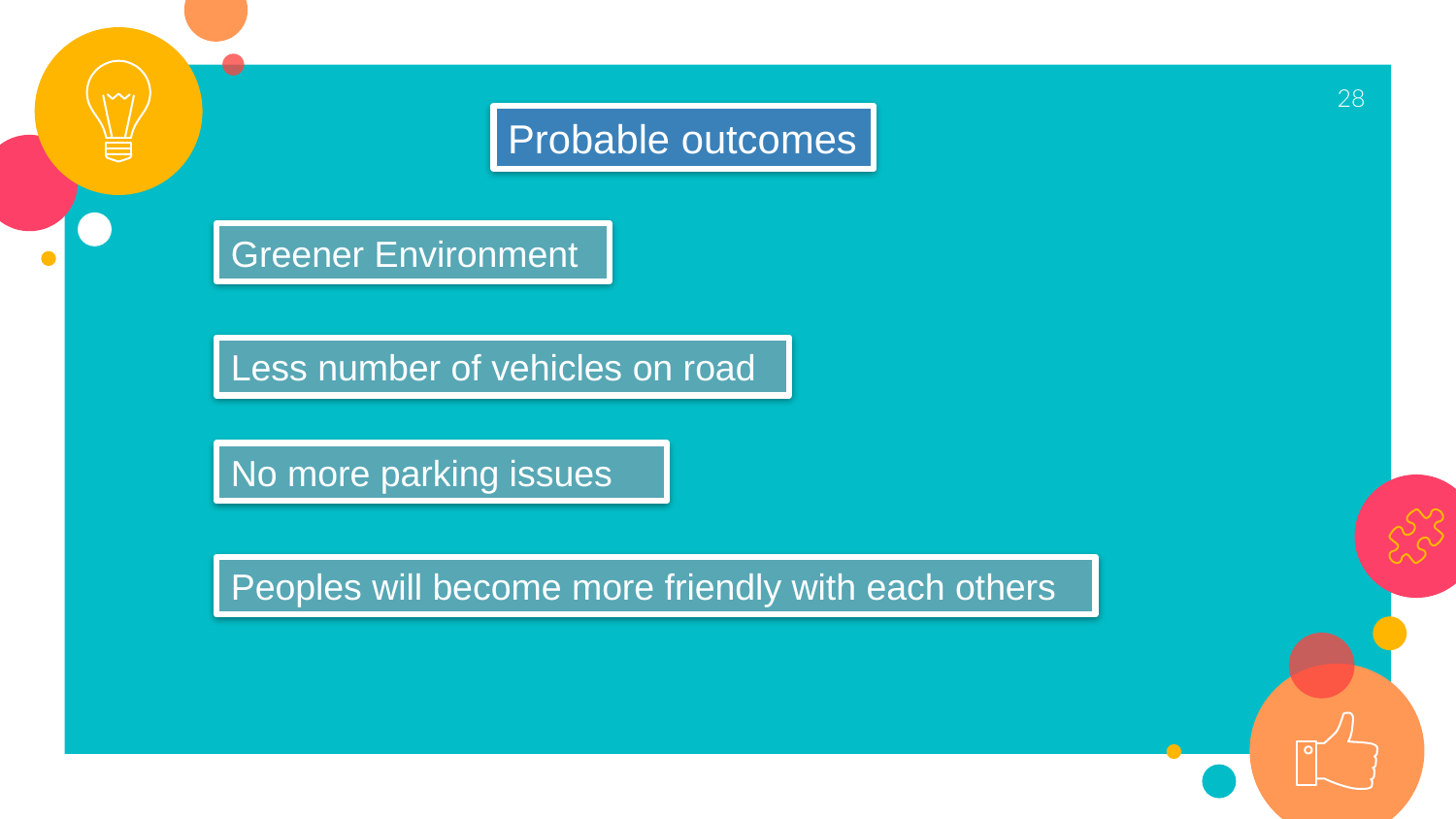

28
Probable outcomes
Greener Environment
Less number of vehicles on road
No more parking issues
Peoples will become more friendly with each others